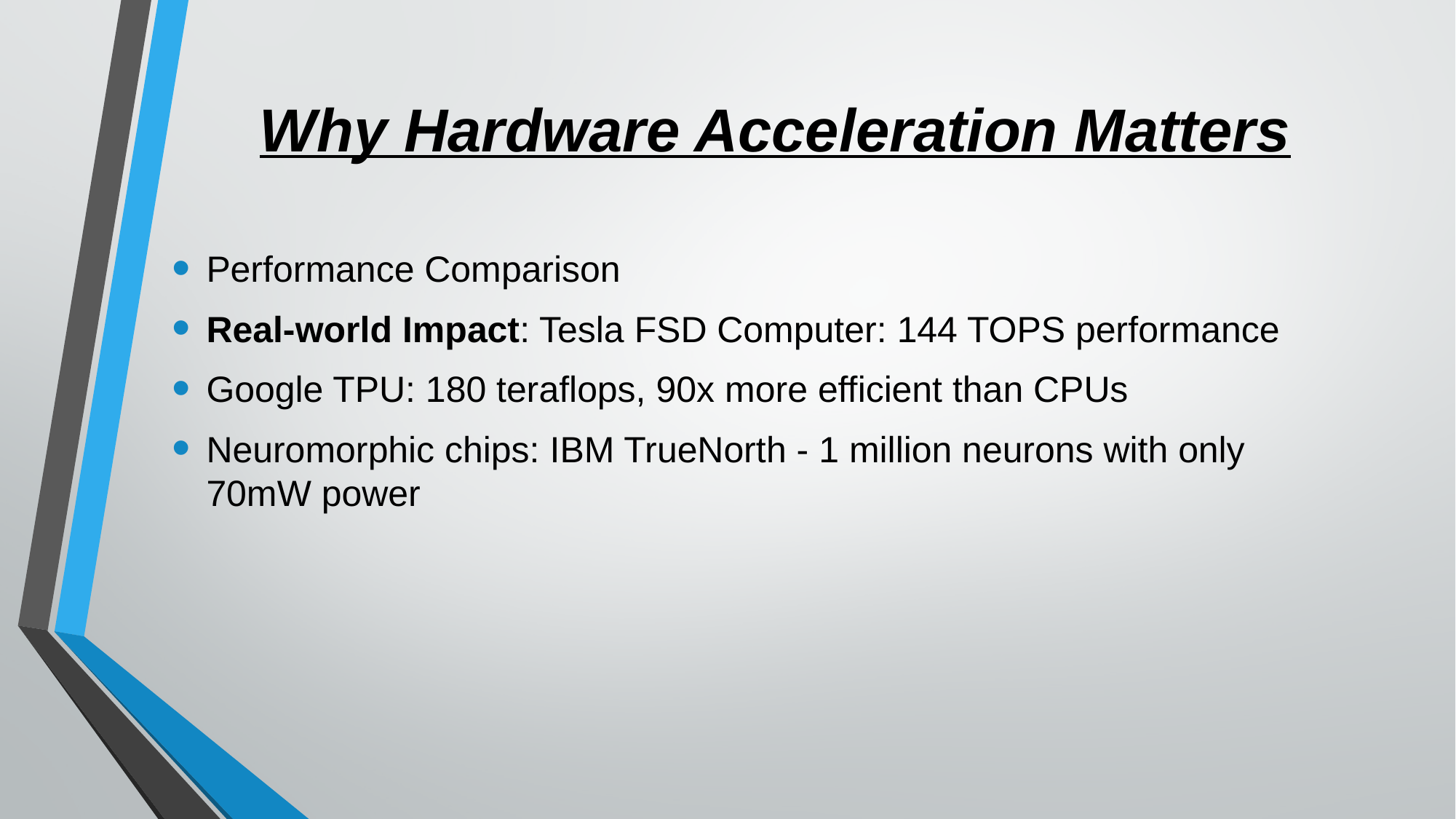

# Why Hardware Acceleration Matters
Performance Comparison
Real-world Impact: Tesla FSD Computer: 144 TOPS performance
Google TPU: 180 teraflops, 90x more efficient than CPUs
Neuromorphic chips: IBM TrueNorth - 1 million neurons with only 70mW power